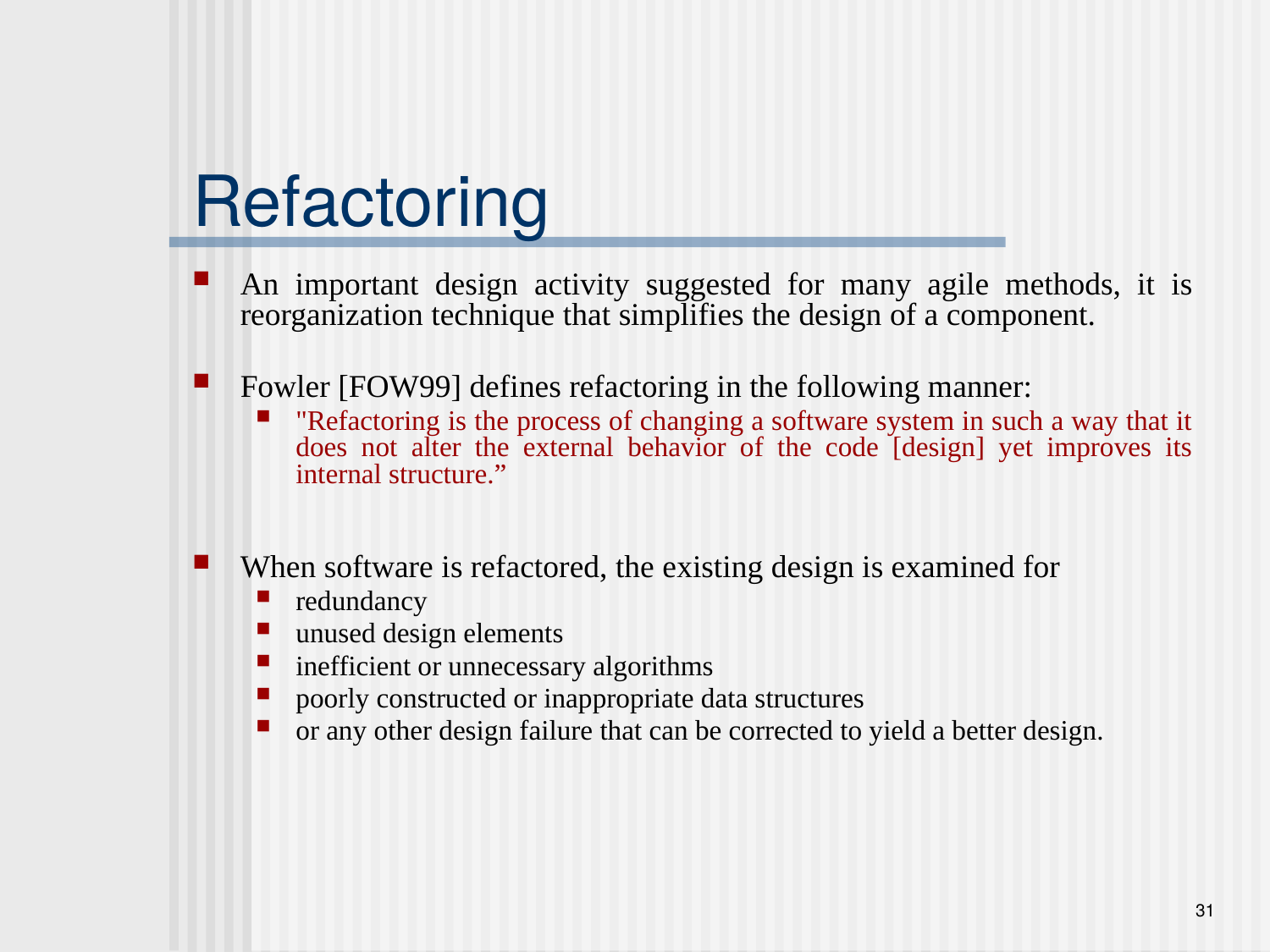

# Refactoring
An important design activity suggested for many agile methods, it is reorganization technique that simplifies the design of a component.

Fowler [FOW99] defines refactoring in the following manner:
"Refactoring is the process of changing a software system in such a way that it does not alter the external behavior of the code [design] yet improves its internal structure.”

When software is refactored, the existing design is examined for
redundancy
unused design elements
inefficient or unnecessary algorithms
poorly constructed or inappropriate data structures
or any other design failure that can be corrected to yield a better design.
31